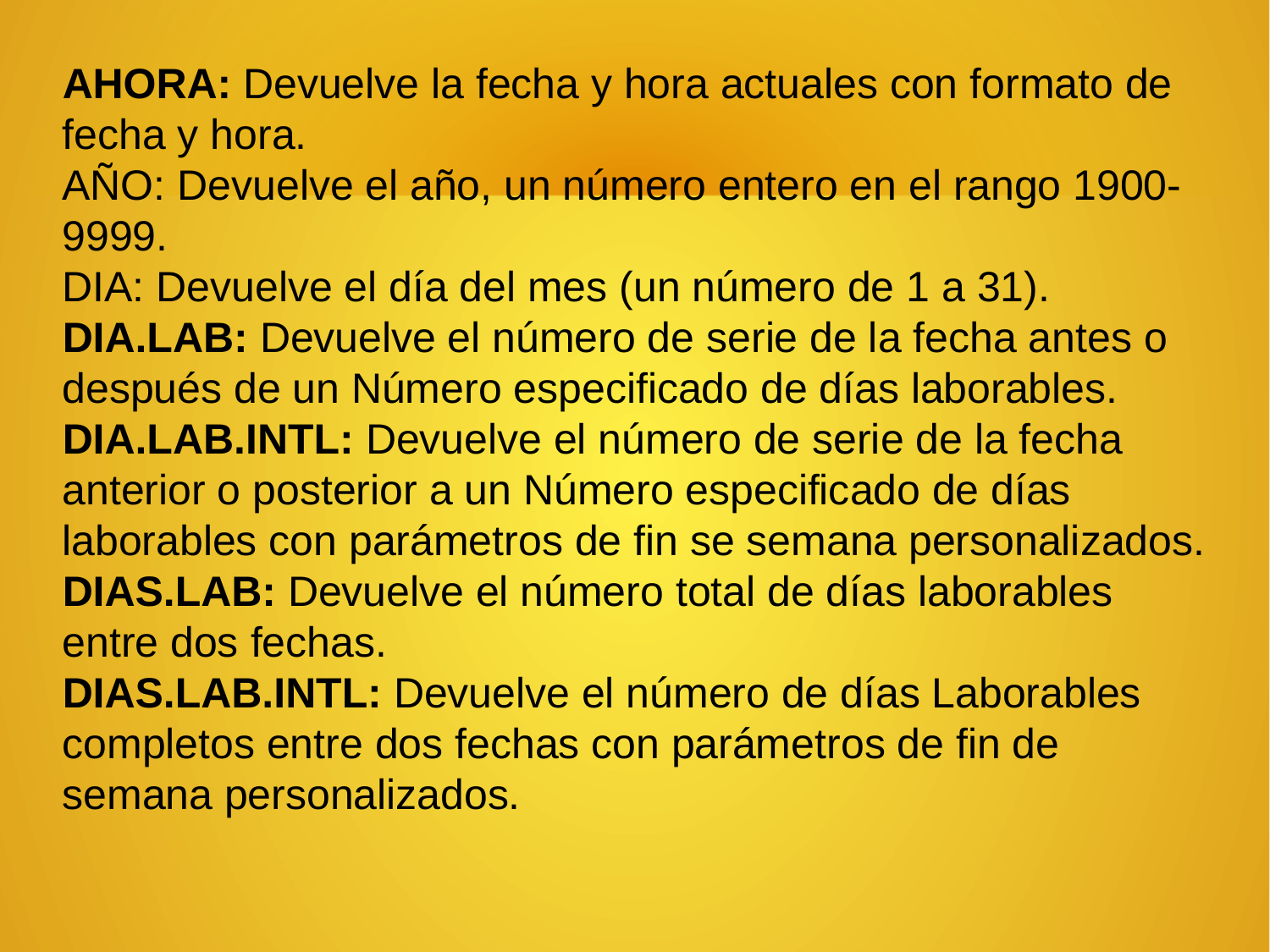

AHORA: Devuelve la fecha y hora actuales con formato de fecha y hora.
AÑO: Devuelve el año, un número entero en el rango 1900-9999.
DIA: Devuelve el día del mes (un número de 1 a 31).
DIA.LAB: Devuelve el número de serie de la fecha antes o después de un Número especificado de días laborables.
DIA.LAB.INTL: Devuelve el número de serie de la fecha anterior o posterior a un Número especificado de días laborables con parámetros de fin se semana personalizados.
DIAS.LAB: Devuelve el número total de días laborables entre dos fechas.
DIAS.LAB.INTL: Devuelve el número de días Laborables completos entre dos fechas con parámetros de fin de semana personalizados.